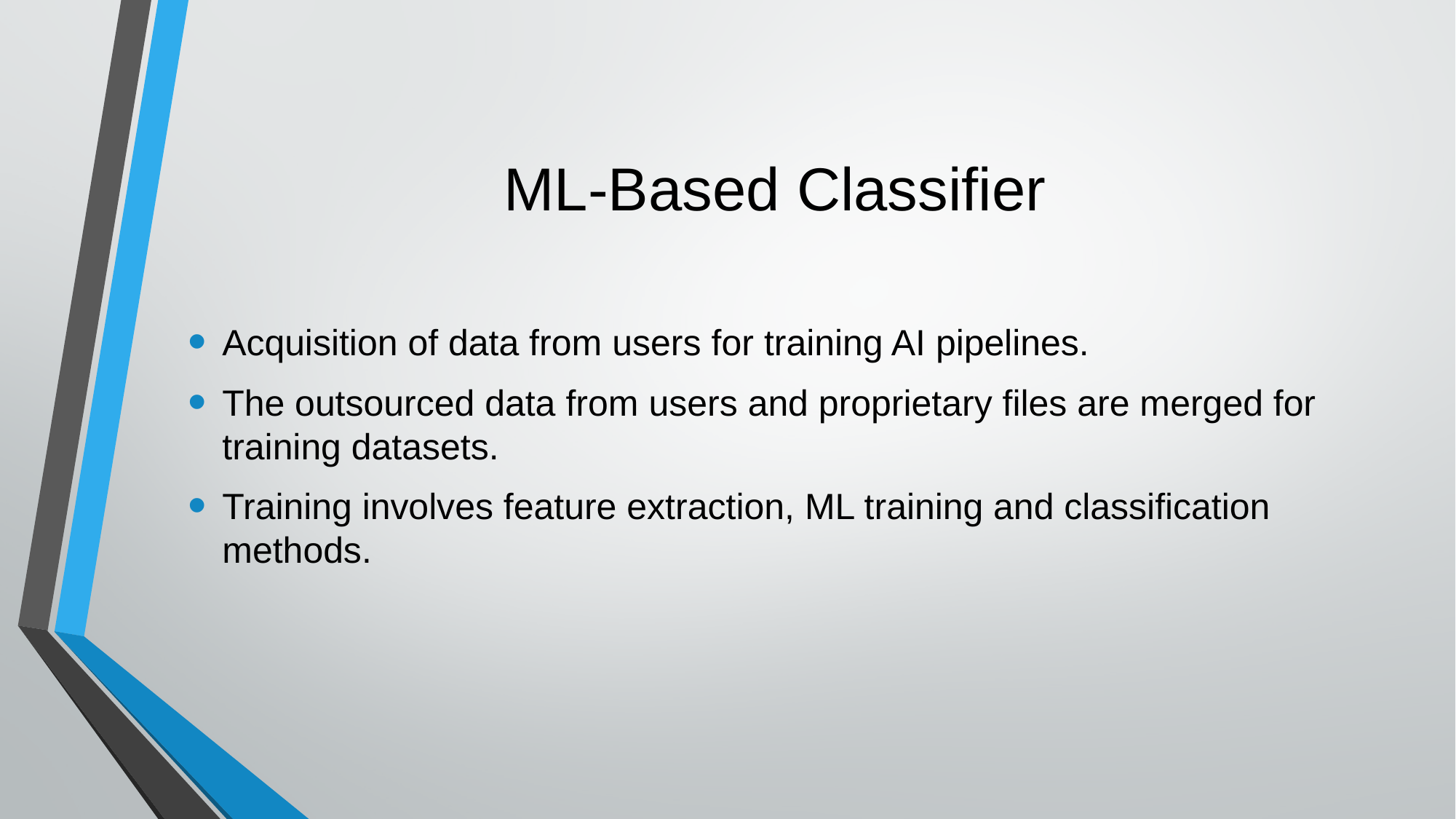

# ML-Based Classifier
Acquisition of data from users for training AI pipelines.
The outsourced data from users and proprietary files are merged for training datasets.
Training involves feature extraction, ML training and classification methods.